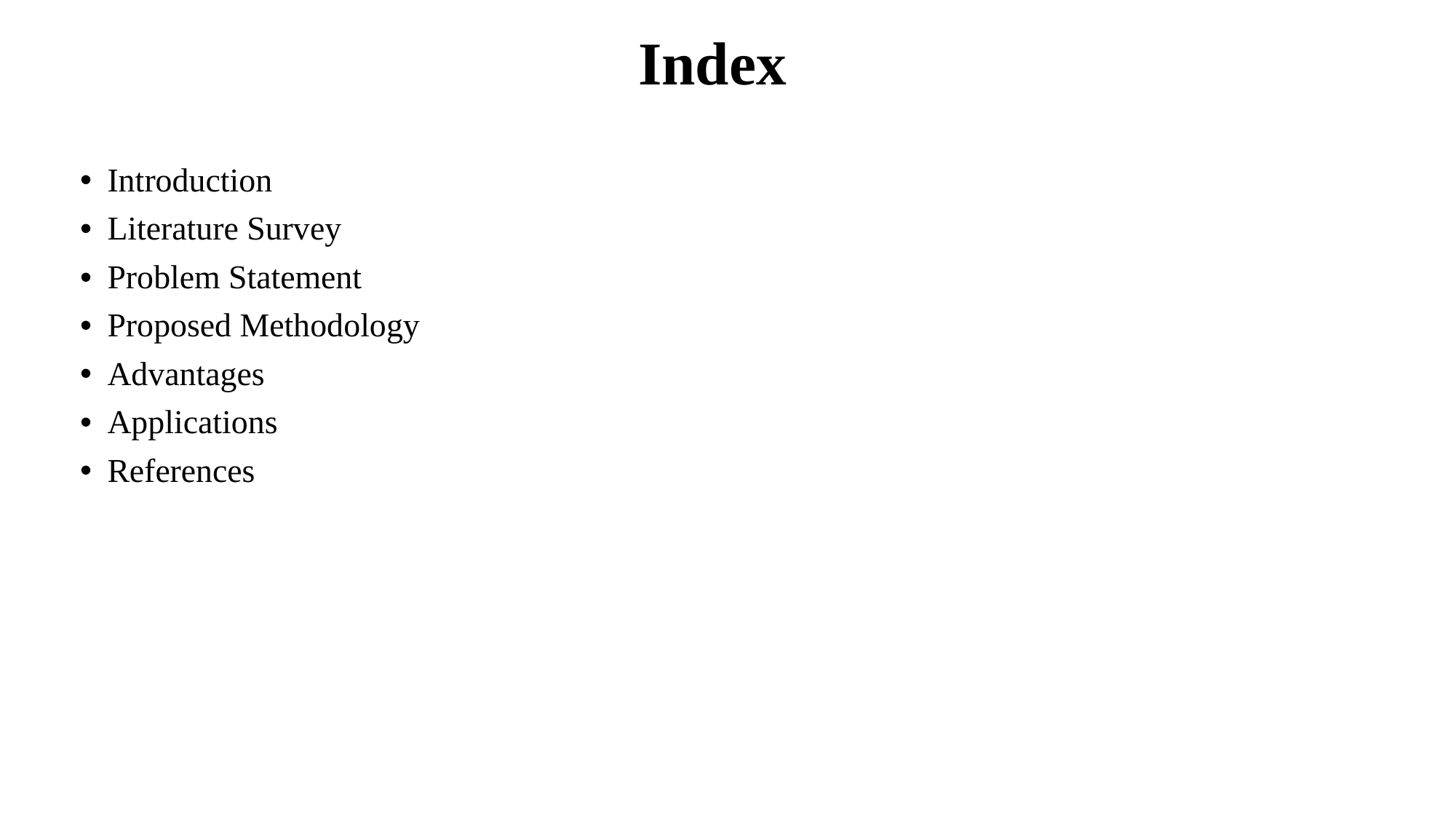

# Index
Introduction
Literature Survey
Problem Statement
Proposed Methodology
Advantages
Applications
References